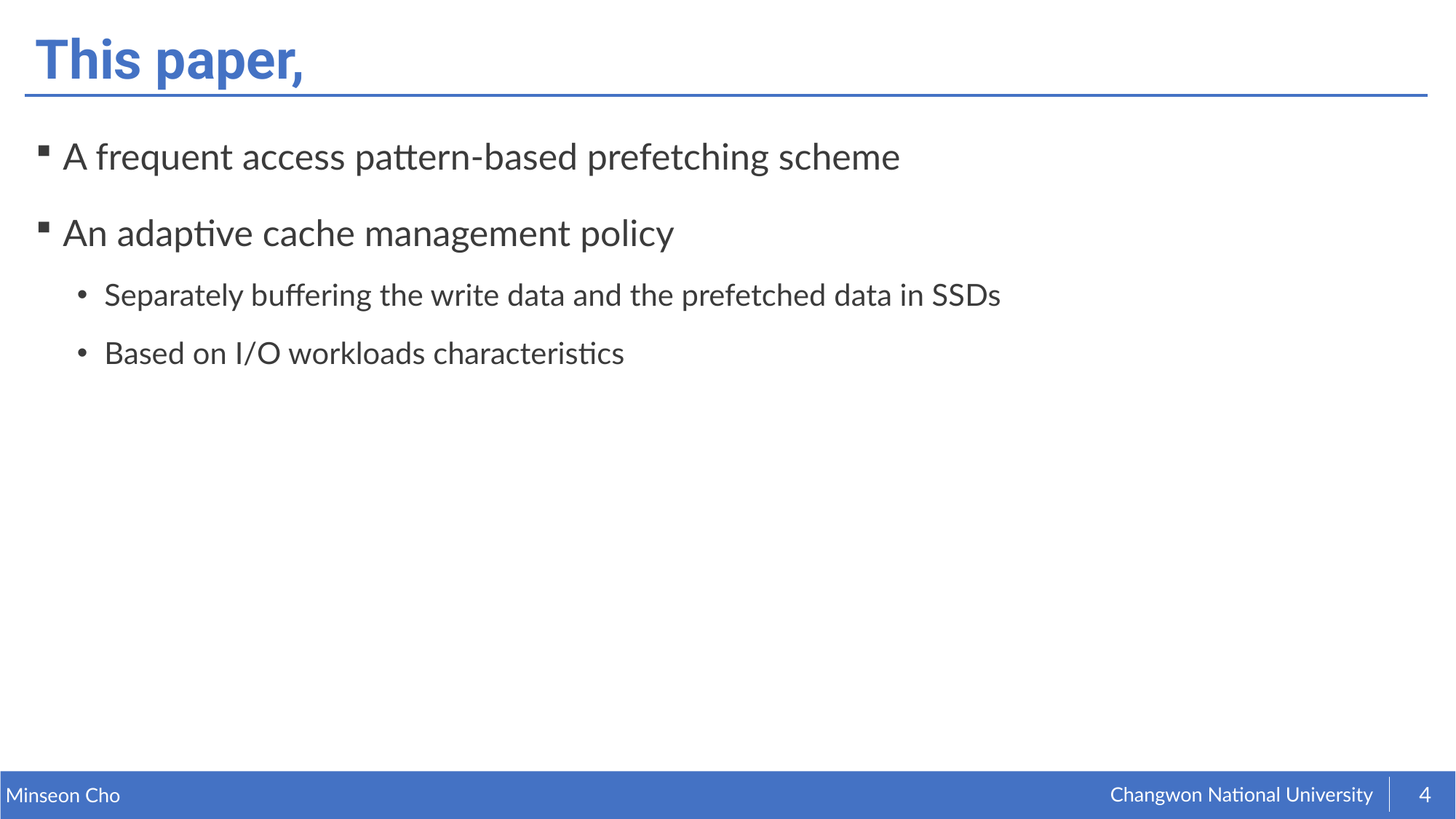

# This paper,
A frequent access pattern-based prefetching scheme
An adaptive cache management policy
Separately buffering the write data and the prefetched data in SSDs
Based on I/O workloads characteristics

4